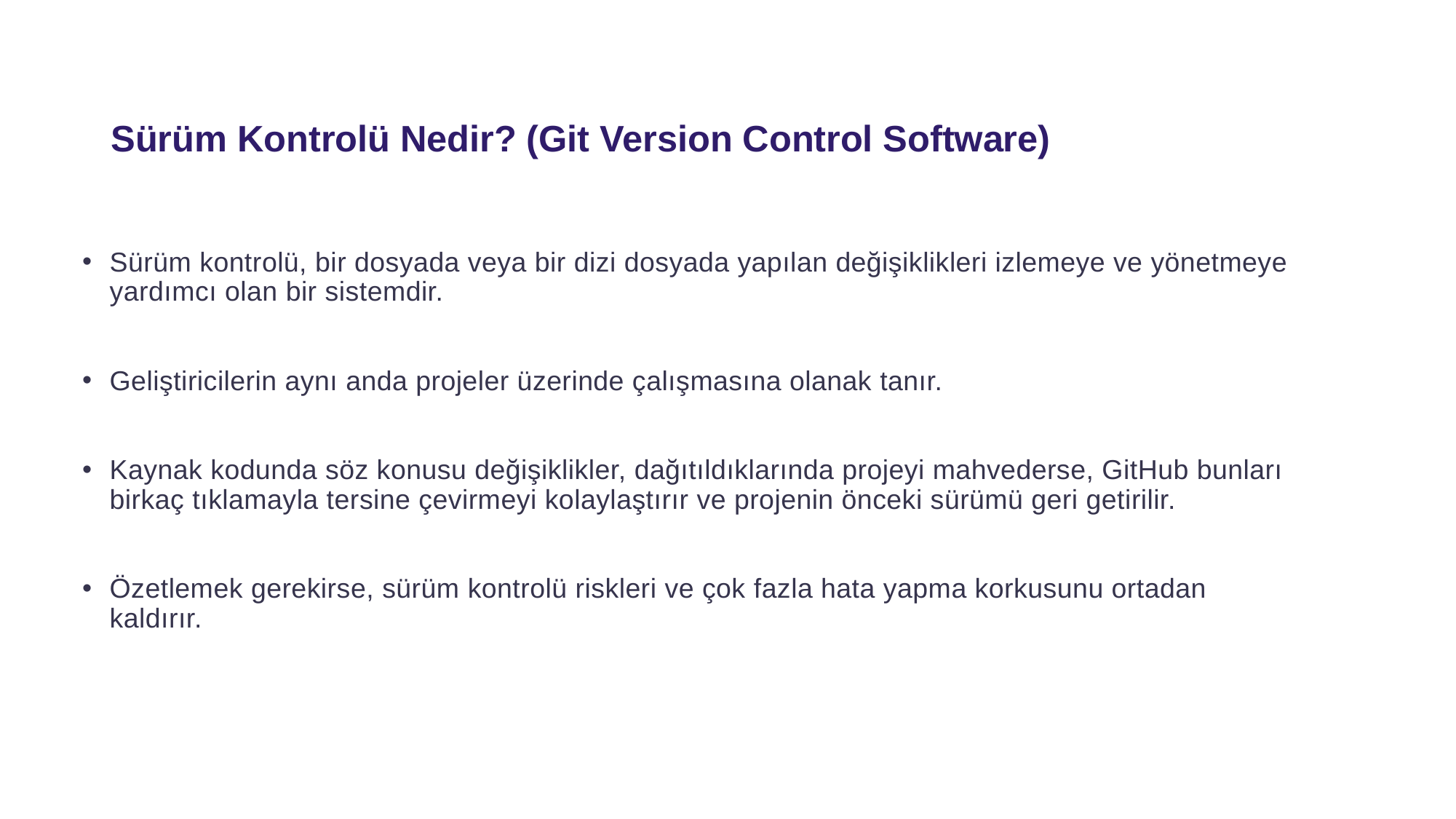

# Sürüm Kontrolü Nedir? (Git Version Control Software)
Sürüm kontrolü, bir dosyada veya bir dizi dosyada yapılan değişiklikleri izlemeye ve yönetmeye yardımcı olan bir sistemdir.

Geliştiricilerin aynı anda projeler üzerinde çalışmasına olanak tanır.

Kaynak kodunda söz konusu değişiklikler, dağıtıldıklarında projeyi mahvederse, GitHub bunları birkaç tıklamayla tersine çevirmeyi kolaylaştırır ve projenin önceki sürümü geri getirilir.

Özetlemek gerekirse, sürüm kontrolü riskleri ve çok fazla hata yapma korkusunu ortadan kaldırır.